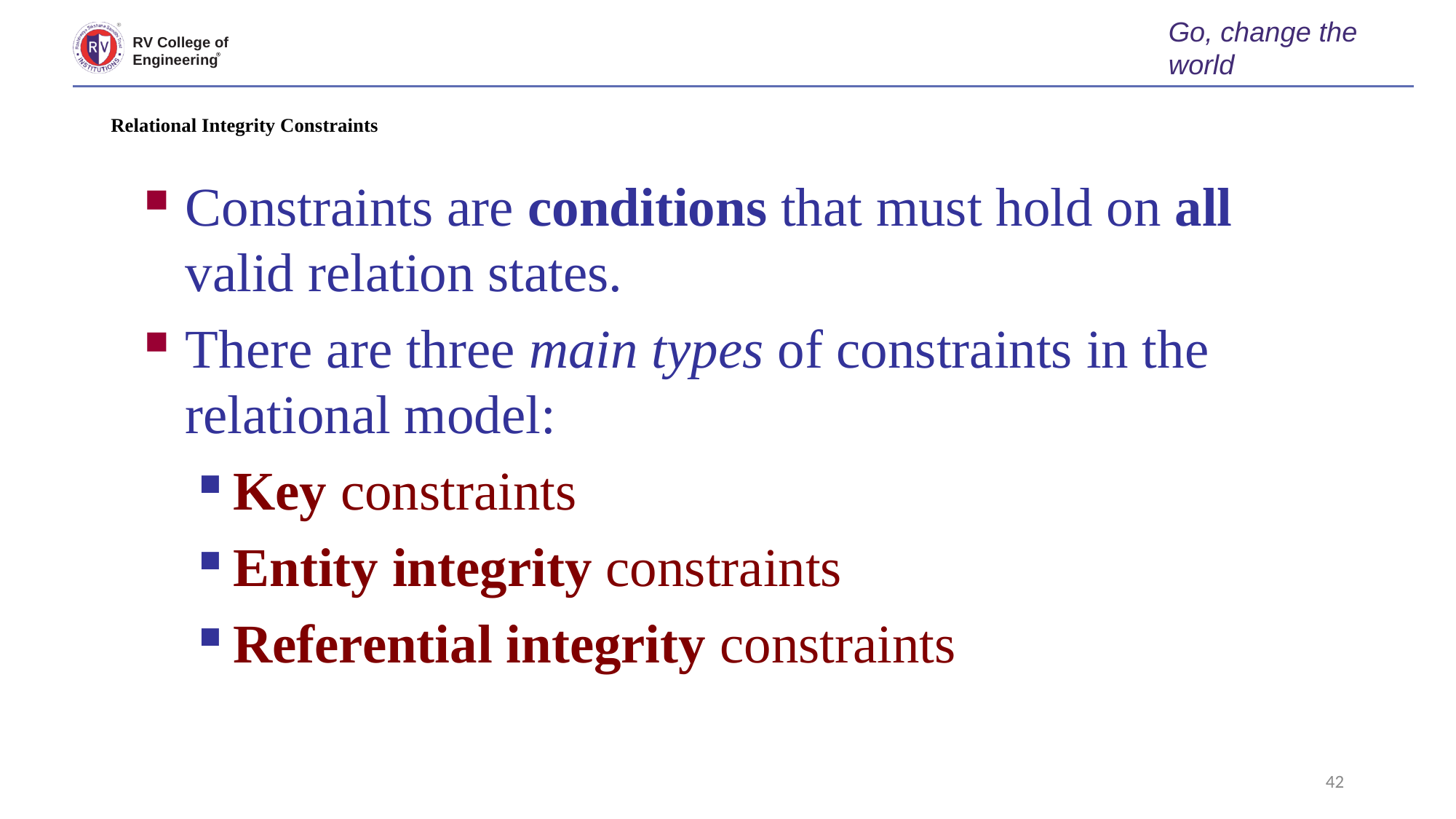

Go, change the world

RV College of
Engineering

# Relational Integrity Constraints
Constraints are conditions that must hold on all  valid relation states.
There are three main types of constraints in the relational model:
Key constraints
Entity integrity constraints
Referential integrity constraints

42